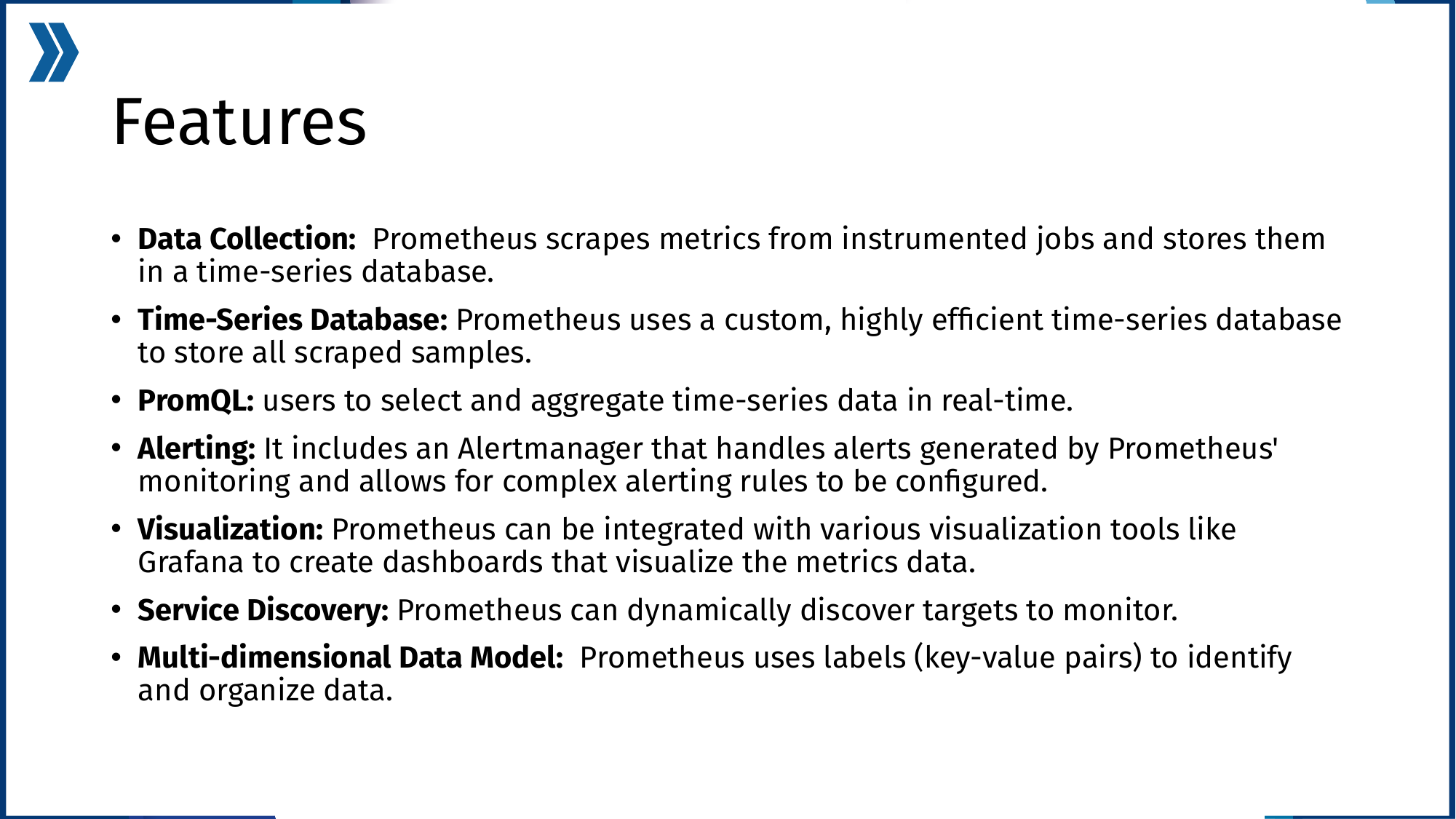

# Features

Data Collection:  Prometheus scrapes metrics from instrumented jobs and stores them in a time-series database.
Time-Series Database: Prometheus uses a custom, highly efficient time-series database to store all scraped samples.
PromQL: users to select and aggregate time-series data in real-time.
Alerting: It includes an Alertmanager that handles alerts generated by Prometheus' monitoring and allows for complex alerting rules to be configured.
Visualization: Prometheus can be integrated with various visualization tools like Grafana to create dashboards that visualize the metrics data.
Service Discovery: Prometheus can dynamically discover targets to monitor.
Multi-dimensional Data Model:  Prometheus uses labels (key-value pairs) to identify and organize data.